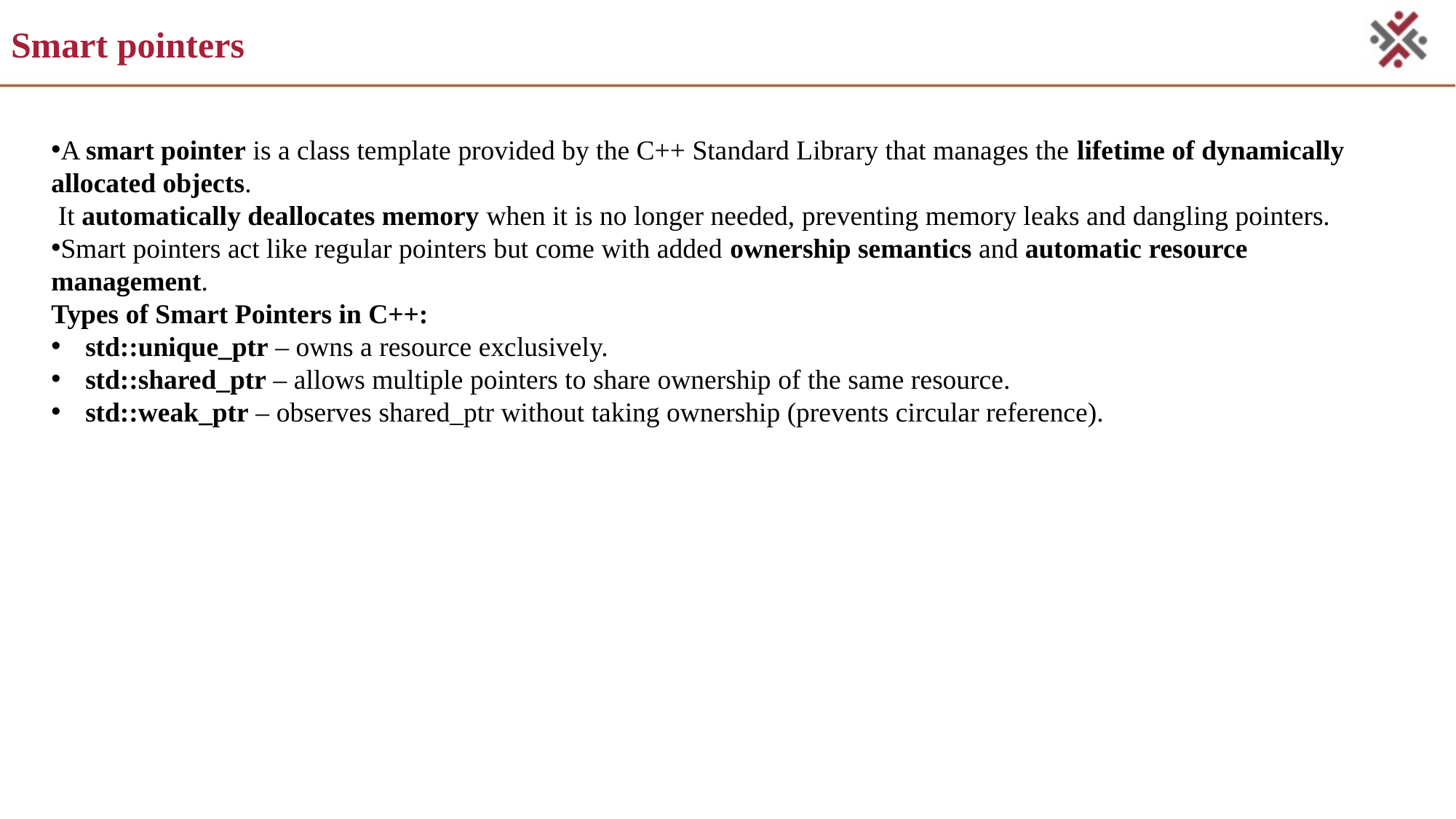

# Smart pointers
A smart pointer is a class template provided by the C++ Standard Library that manages the lifetime of dynamically allocated objects.
 It automatically deallocates memory when it is no longer needed, preventing memory leaks and dangling pointers.
Smart pointers act like regular pointers but come with added ownership semantics and automatic resource management.
Types of Smart Pointers in C++:
std::unique_ptr – owns a resource exclusively.
std::shared_ptr – allows multiple pointers to share ownership of the same resource.
std::weak_ptr – observes shared_ptr without taking ownership (prevents circular reference).